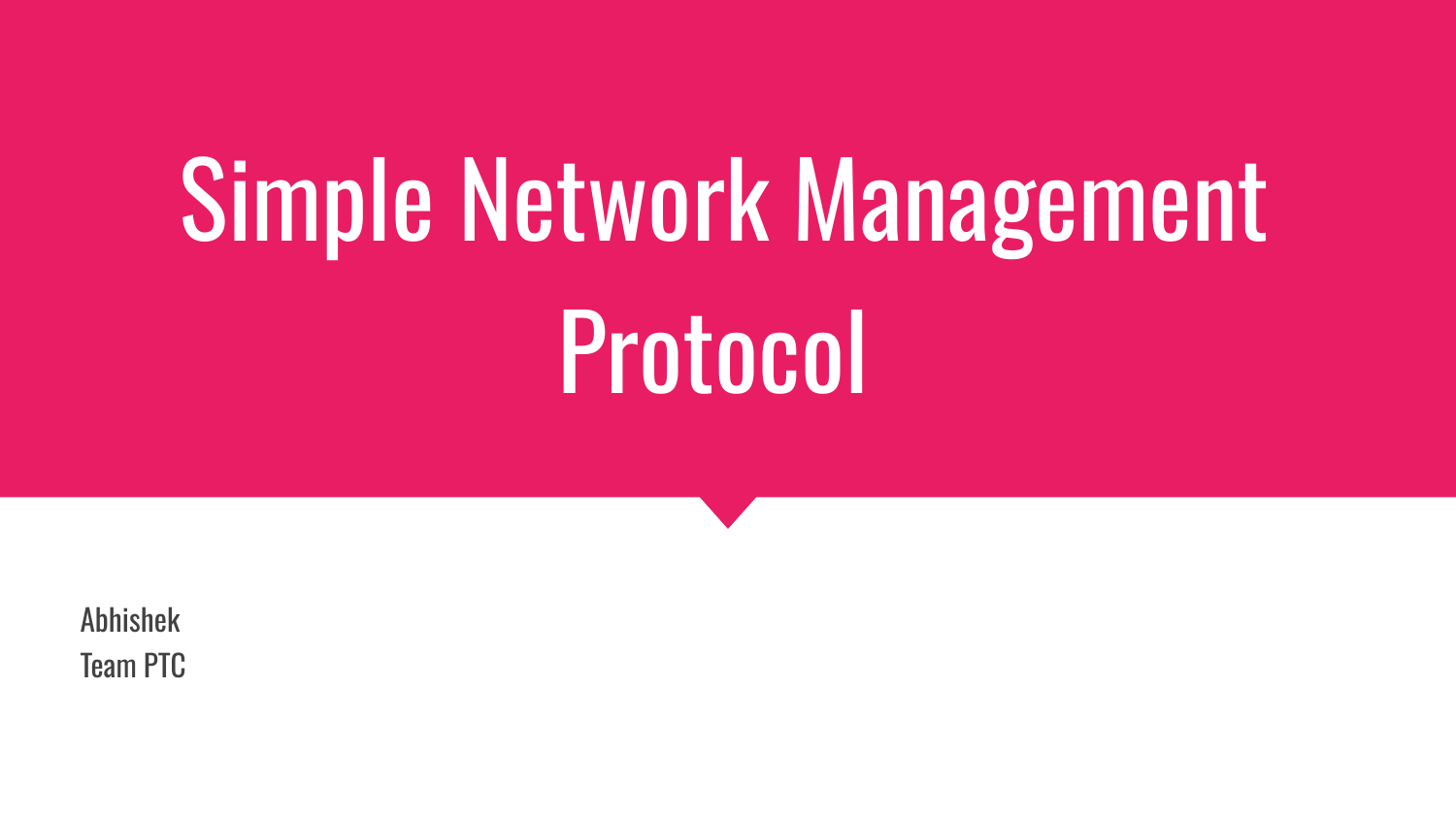

# Simple Network Management Protocol
Abhishek
Team PTC